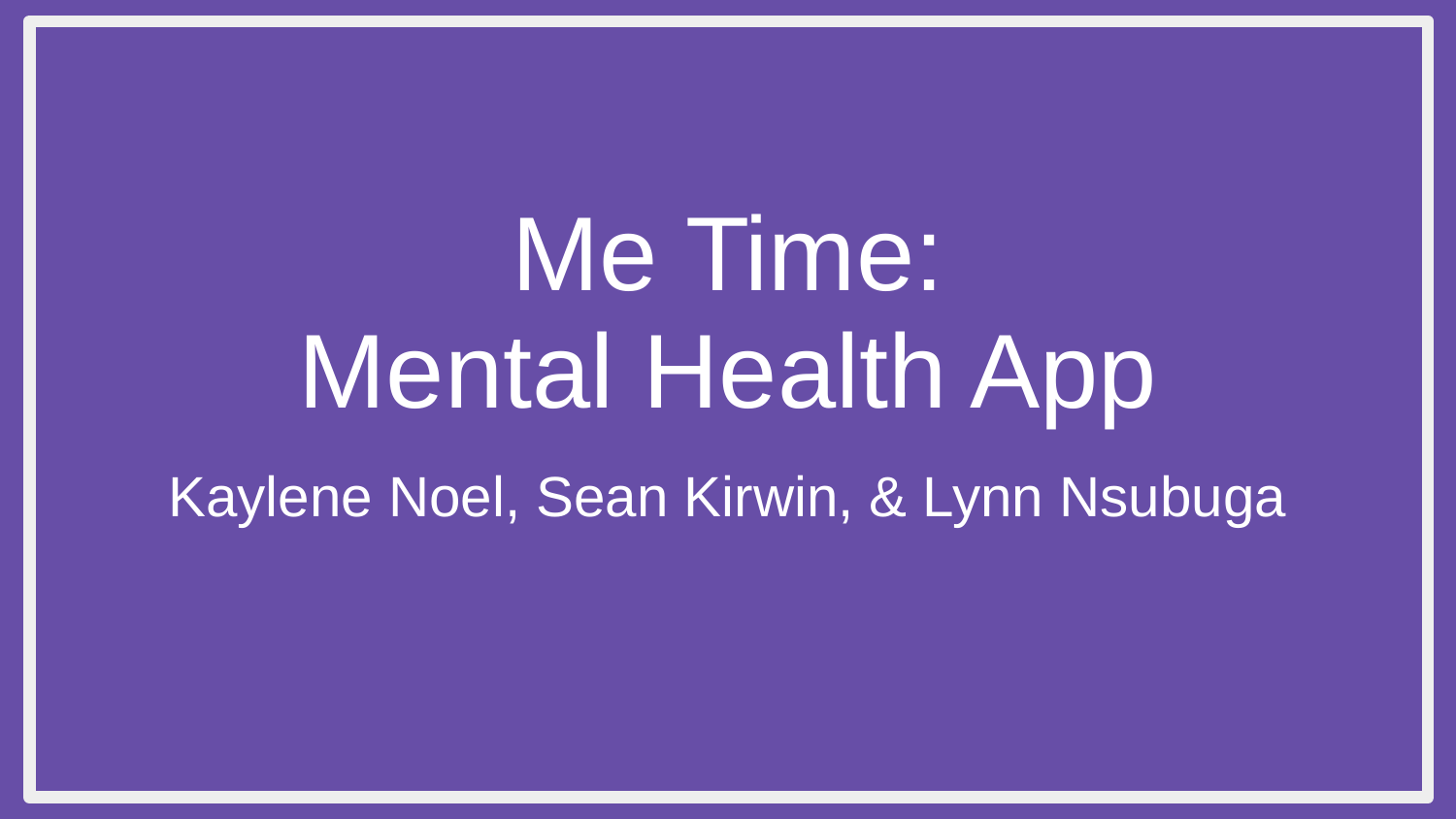

# Me Time:
Mental Health App
Kaylene Noel, Sean Kirwin, & Lynn Nsubuga